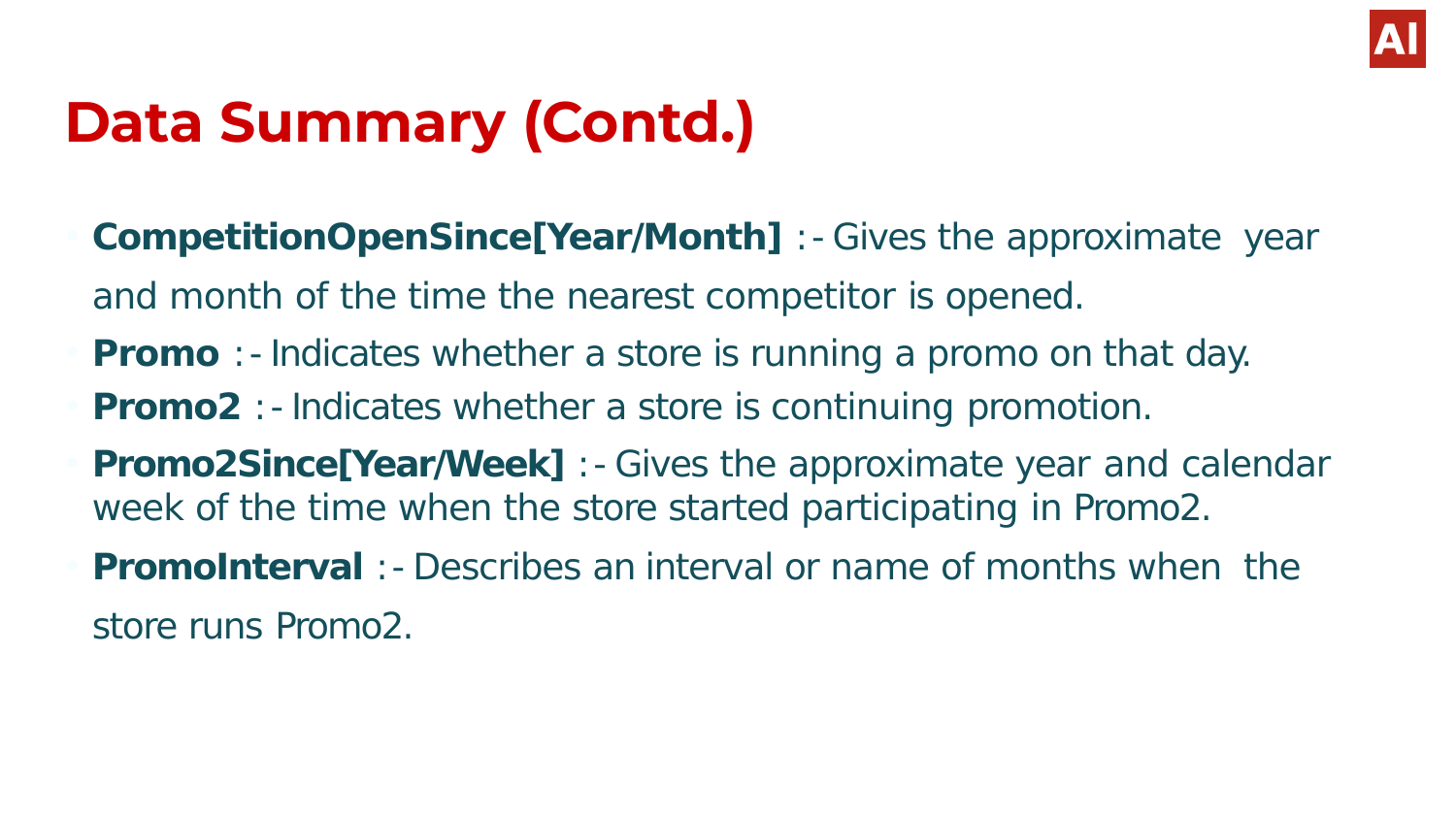

# Data Summary (Contd.)
CompetitionOpenSince[Year/Month] : - Gives the approximate  year and month of the time the nearest competitor is opened.
Promo : - Indicates whether a store is running a promo on that day.
Promo2 : - Indicates whether a store is continuing promotion.
Promo2Since[Year/Week] : - Gives the approximate year and calendar week of the time when the store started participating in Promo2.
PromoInterval : - Describes an interval or name of months when  the store runs Promo2.